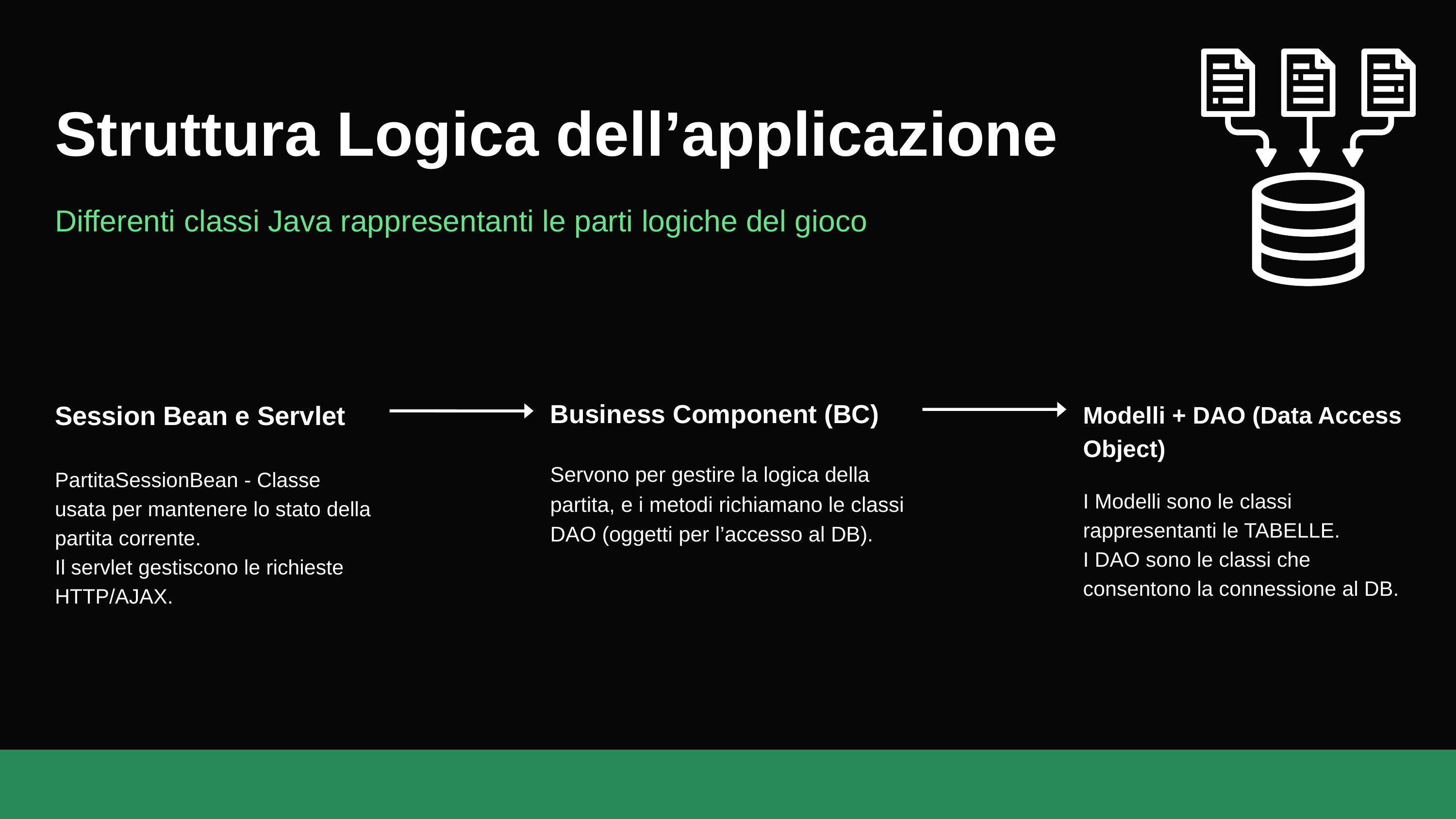

Struttura Logica dell’applicazione
Differenti classi Java rappresentanti le parti logiche del gioco
Session Bean e Servlet
PartitaSessionBean - Classe usata per mantenere lo stato della partita corrente.
Il servlet gestiscono le richieste HTTP/AJAX.
Business Component (BC)
Servono per gestire la logica della partita, e i metodi richiamano le classi DAO (oggetti per l’accesso al DB).
Modelli + DAO (Data Access Object)
I Modelli sono le classi rappresentanti le TABELLE.
I DAO sono le classi che consentono la connessione al DB.